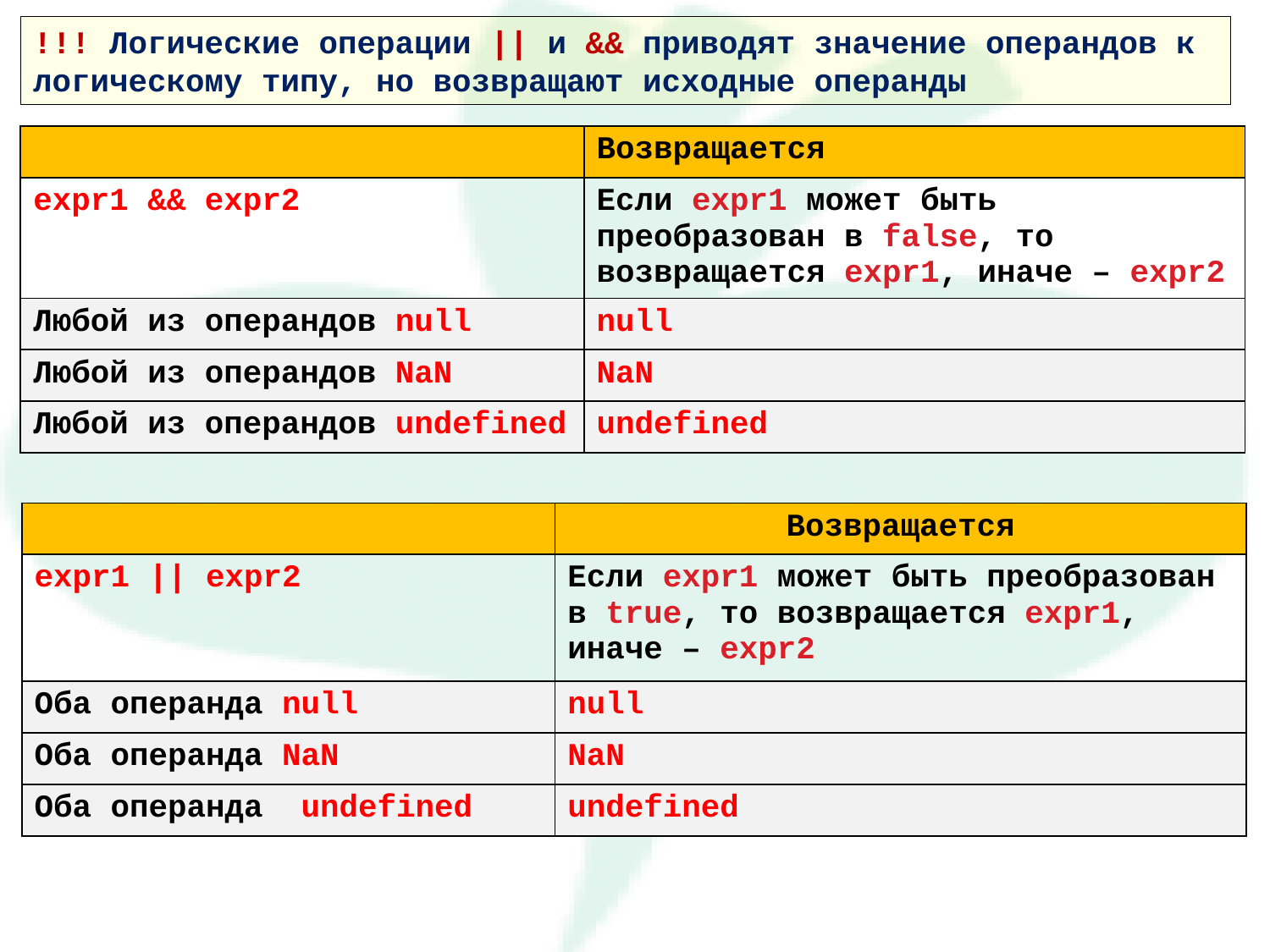

!!! Логические операции || и && приводят значение операндов к логическому типу, но возвращают исходные операнды
|  | Возвращается |
| --- | --- |
| expr1 && expr2 | Если expr1 может быть преобразован в false, то возвращается expr1, иначе – expr2 |
| Любой из операндов null | null |
| Любой из операндов NaN | NaN |
| Любой из операндов undefined | undefined |
|  | Возвращается |
| --- | --- |
| expr1 || expr2 | Если expr1 может быть преобразован в true, то возвращается expr1, иначе – expr2 |
| Оба операнда null | null |
| Оба операнда NaN | NaN |
| Оба операнда undefined | undefined |